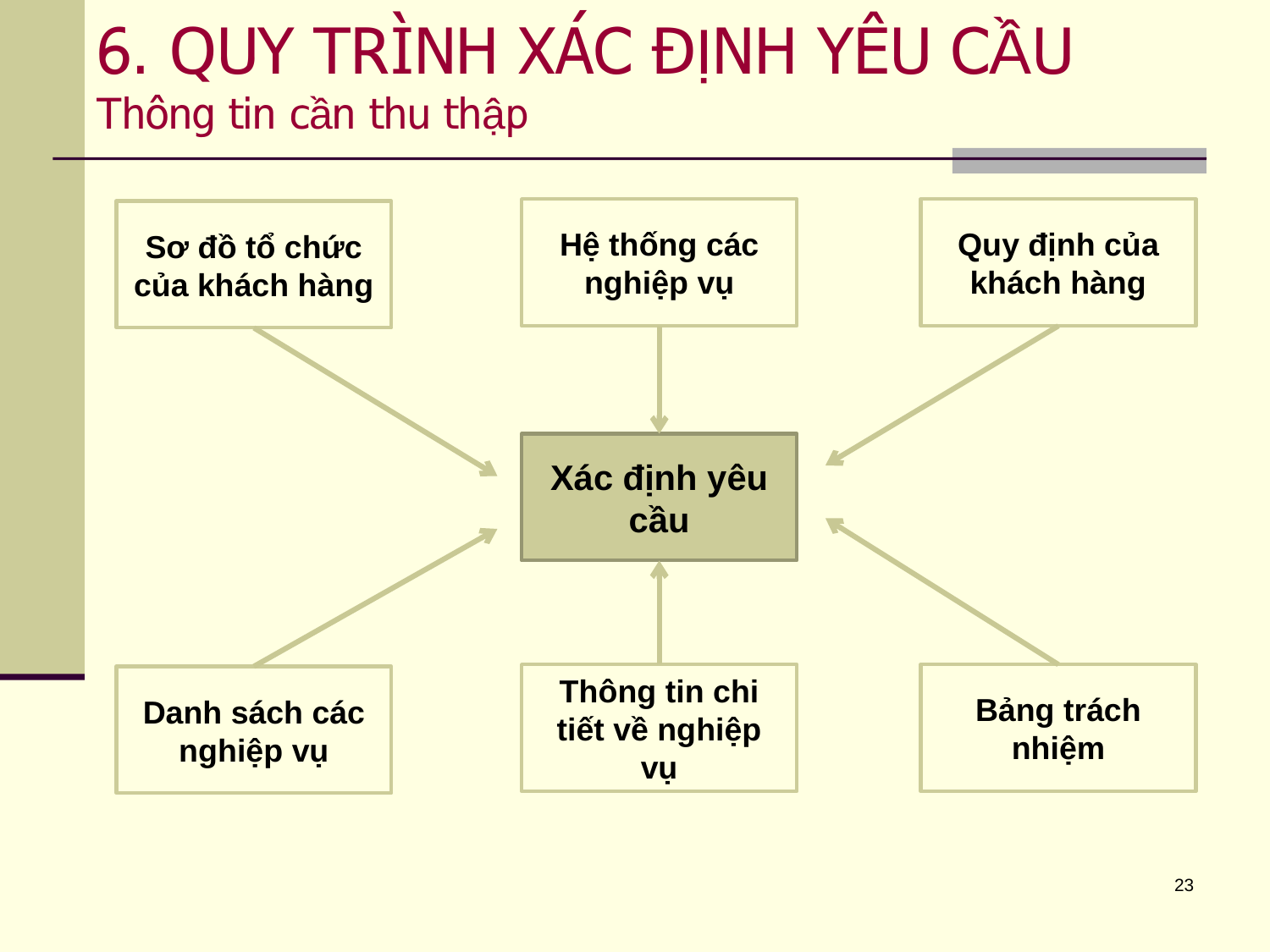

# 6. QUY TRÌNH XÁC ĐỊNH YÊU CẦU Thông tin cần thu thập
Hệ thống các nghiệp vụ
Quy định của khách hàng
Sơ đồ tổ chức của khách hàng
Xác định yêu cầu
Thông tin chi tiết về nghiệp vụ
Bảng trách nhiệm
Danh sách các nghiệp vụ
23